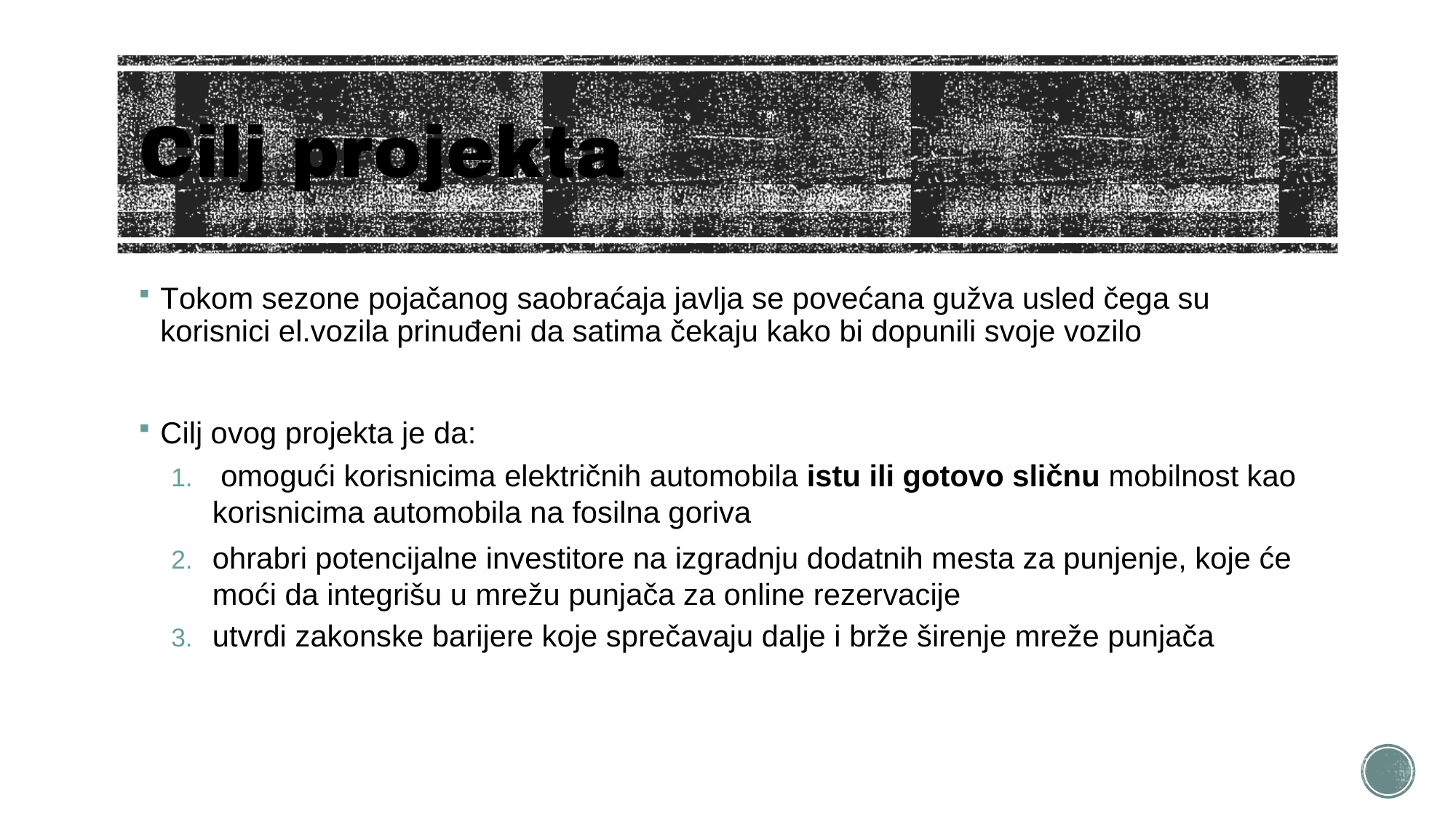

# Cilj projekta

Tokom sezone pojačanog saobraćaja javlja se povećana gužva usled čega su korisnici el.vozila prinuđeni da satima čekaju kako bi dopunili svoje vozilo

Cilj ovog projekta je da:
 omogući korisnicima električnih automobila istu ili gotovo sličnu mobilnost kao korisnicima automobila na fosilna goriva
ohrabri potencijalne investitore na izgradnju dodatnih mesta za punjenje, koje će moći da integrišu u mrežu punjača za online rezervacije
utvrdi zakonske barijere koje sprečavaju dalje i brže širenje mreže punjača